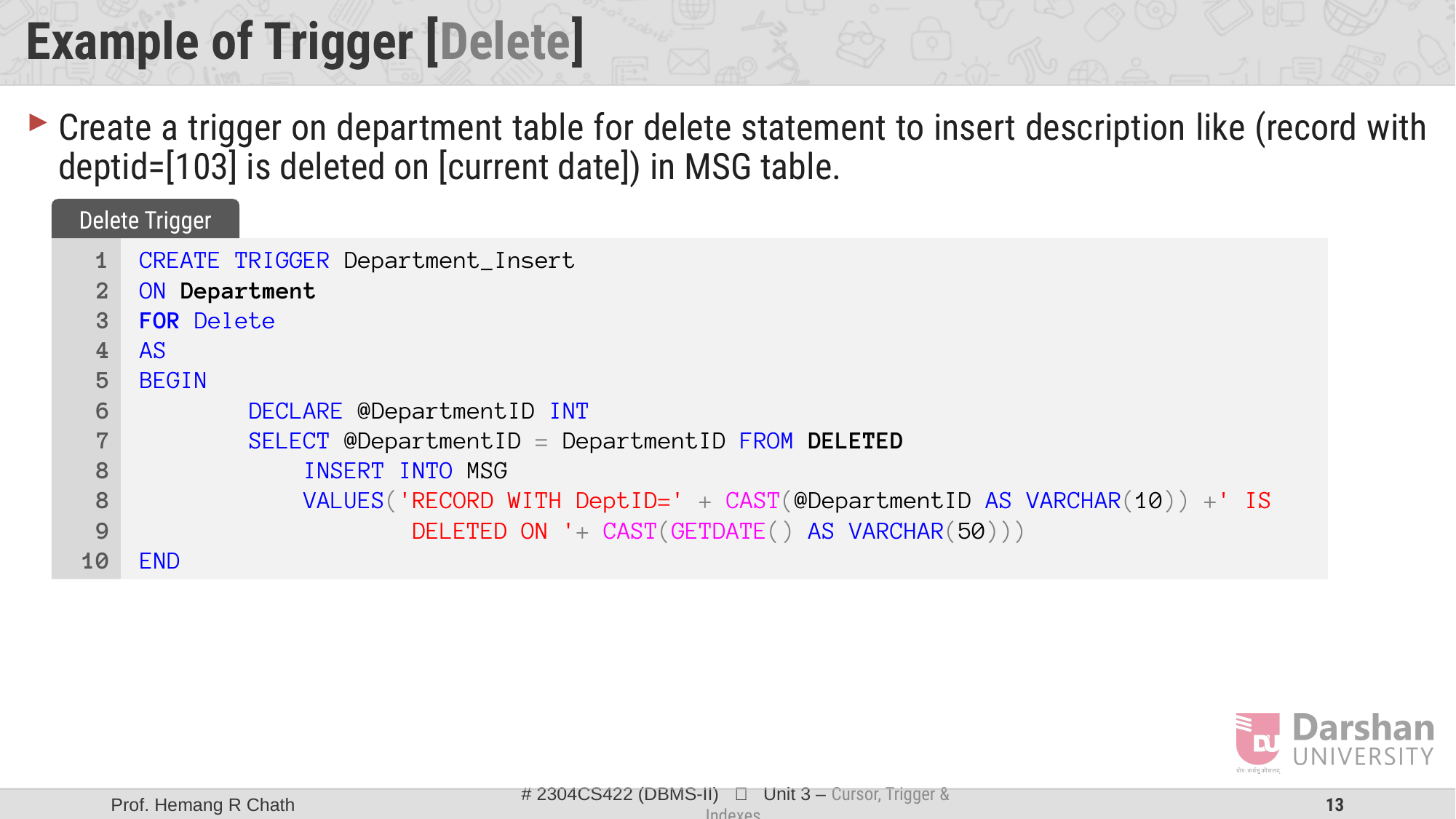

# Example of Trigger [Delete]
Create a trigger on department table for delete statement to insert description like (record with deptid=[103] is deleted on [current date]) in MSG table.
Delete Trigger
1
2
3
4
5
6
7
8
8
9
10
CREATE TRIGGER Department_Insert
ON Department
FOR Delete
AS
BEGIN
	DECLARE @DepartmentID INT
	SELECT @DepartmentID = DepartmentID FROM DELETED
	    INSERT INTO MSG
	    VALUES('RECORD WITH DeptID=' + CAST(@DepartmentID AS VARCHAR(10)) +' IS 	            DELETED ON '+ CAST(GETDATE() AS VARCHAR(50)))
END